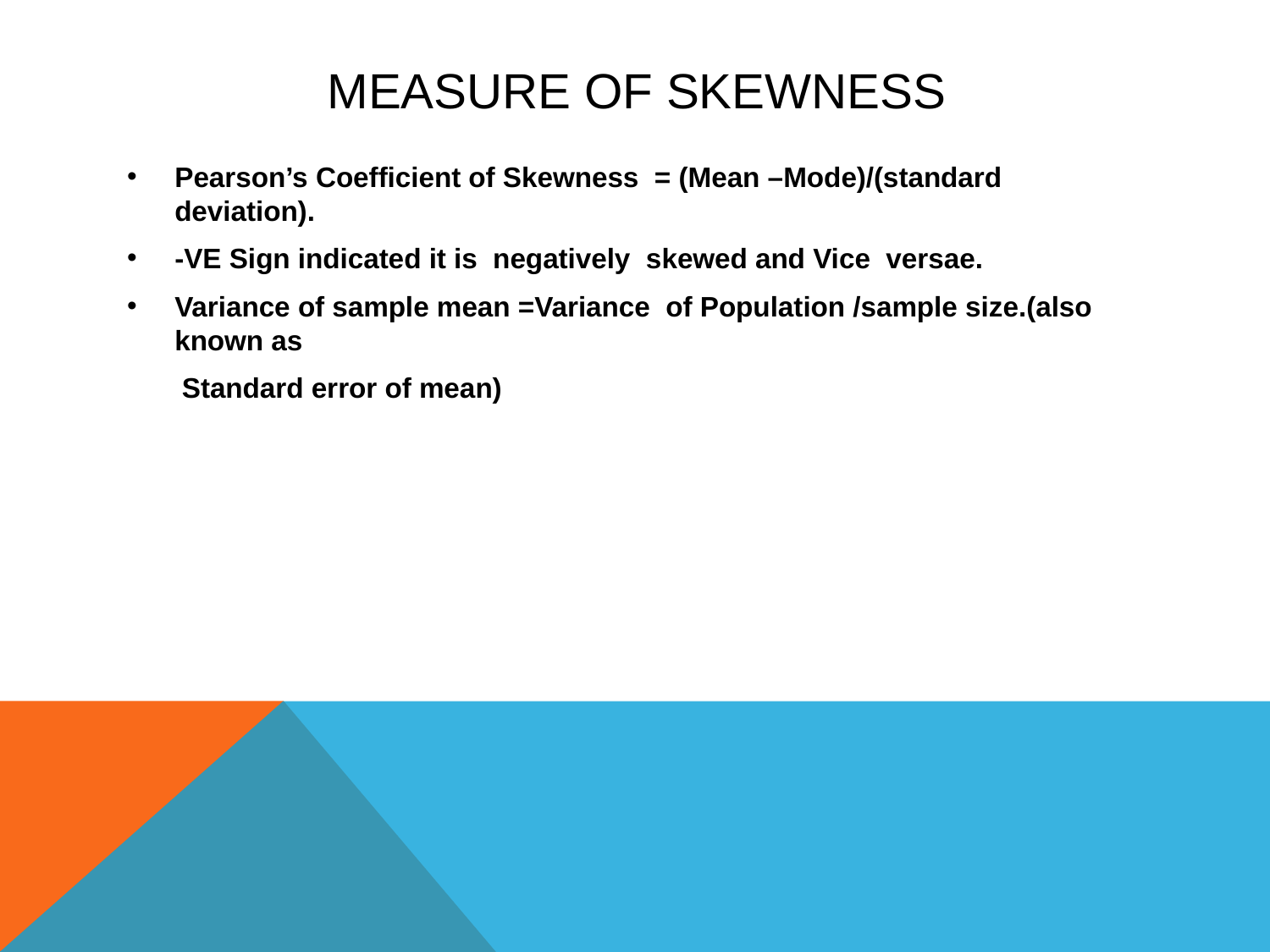

# Measure of SKEWNESS
Pearson’s Coefficient of Skewness  = (Mean –Mode)/(standard deviation).
-VE Sign indicated it is  negatively  skewed and Vice  versae.
Variance of sample mean =Variance  of Population /sample size.(also known as
       Standard error of mean)